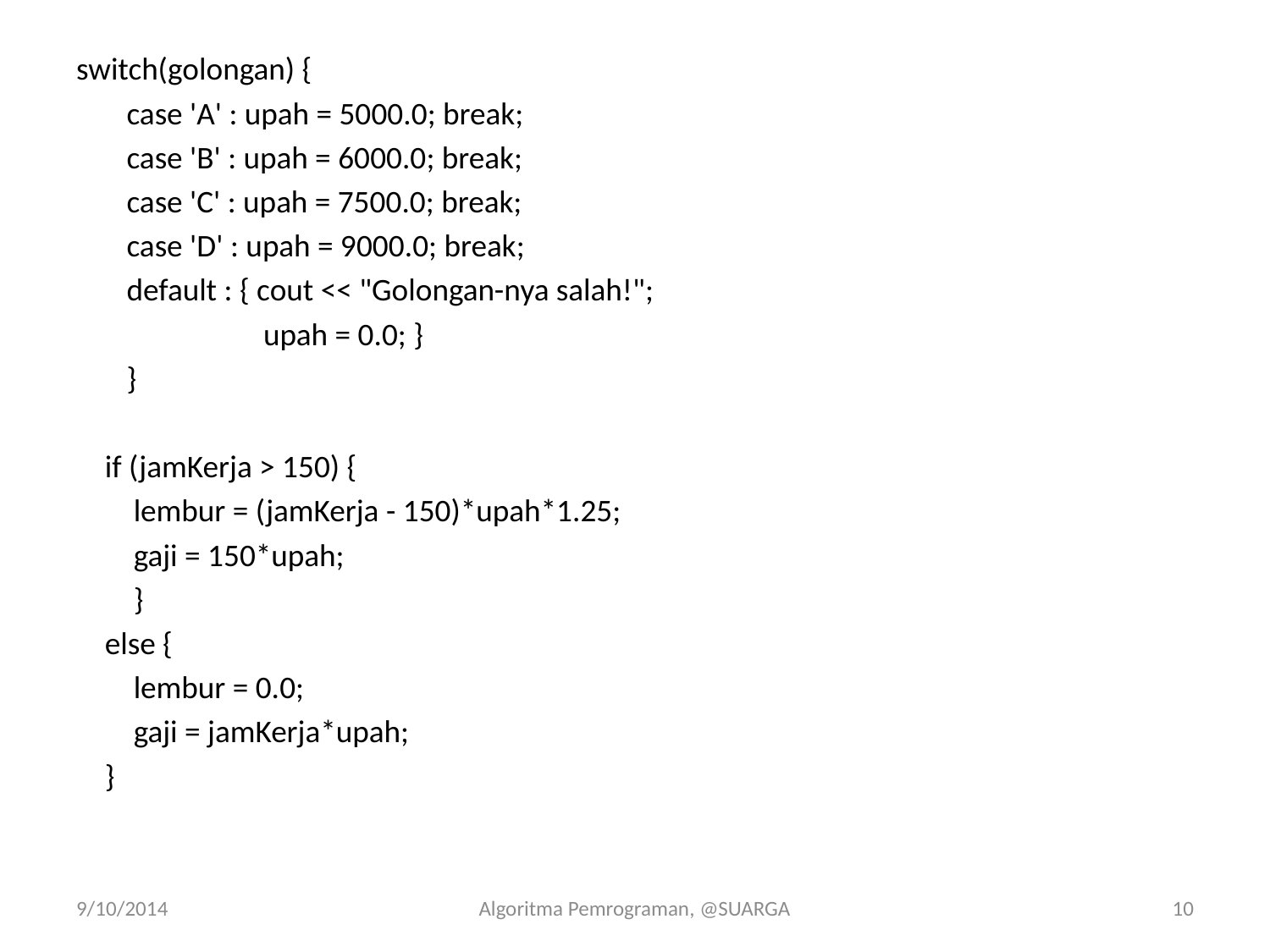

switch(golongan) {
       case 'A' : upah = 5000.0; break;
       case 'B' : upah = 6000.0; break;
       case 'C' : upah = 7500.0; break;
       case 'D' : upah = 9000.0; break;
       default : { cout << "Golongan-nya salah!";
                          upah = 0.0; }
       }

    if (jamKerja > 150) {
        lembur = (jamKerja - 150)*upah*1.25;
        gaji = 150*upah;
        }
    else {
        lembur = 0.0;
        gaji = jamKerja*upah;
    }

9/10/2014
Algoritma Pemrograman, @SUARGA
10